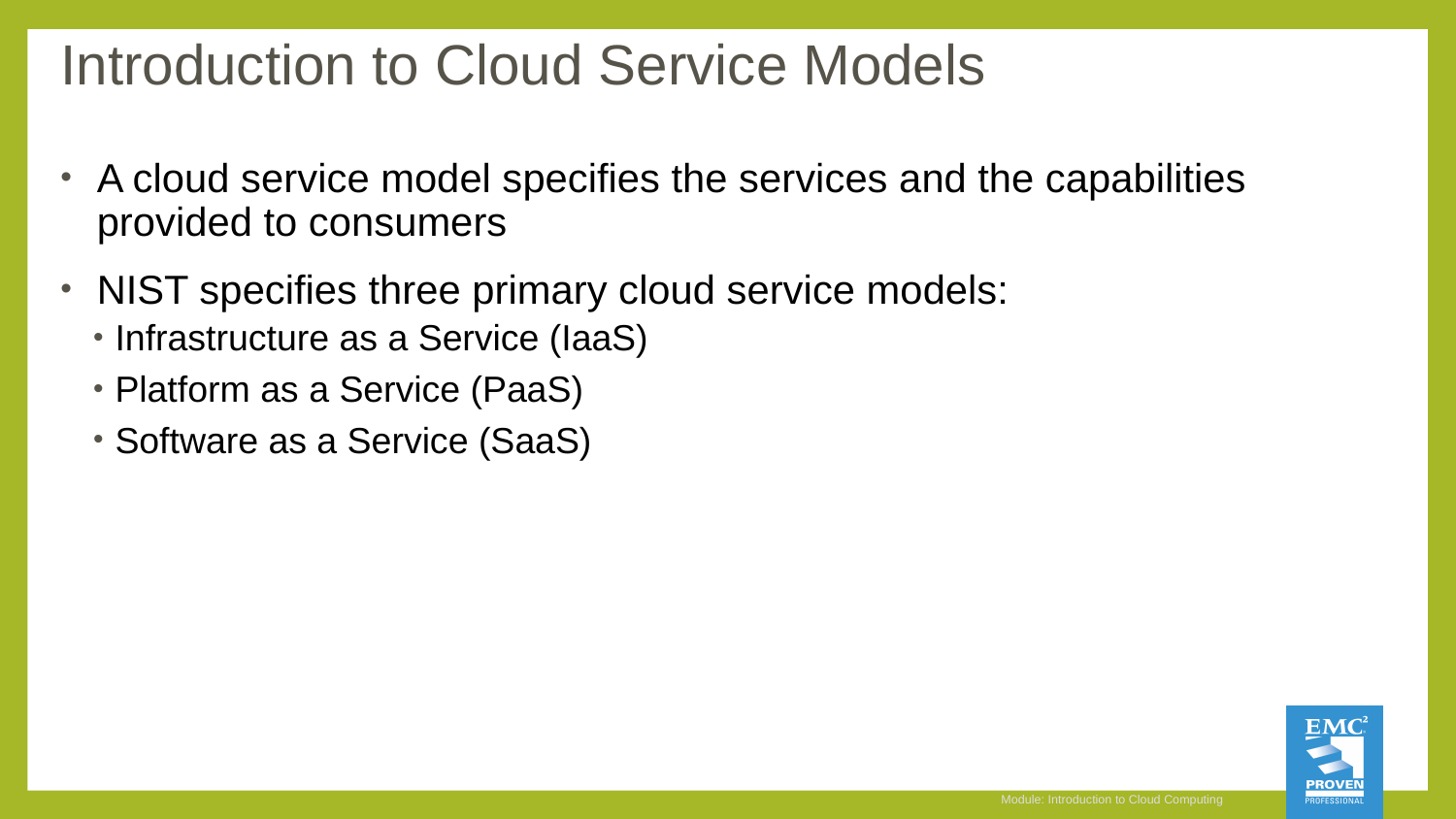

# Introduction to Cloud Service Models
A cloud service model specifies the services and the capabilities provided to consumers
NIST specifies three primary cloud service models:
Infrastructure as a Service (IaaS)
Platform as a Service (PaaS)
Software as a Service (SaaS)
Module: Introduction to Cloud Computing